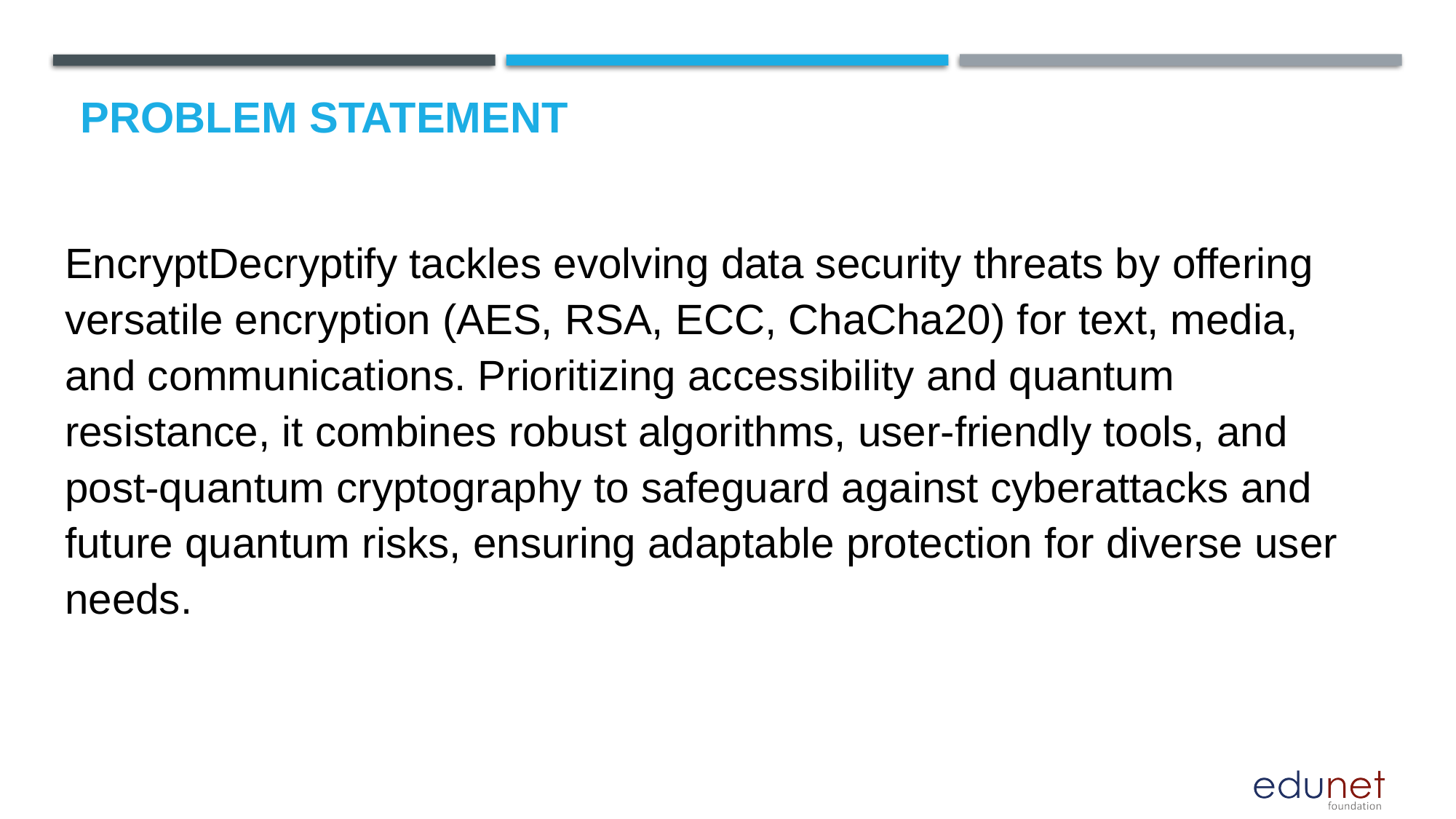

# Problem Statement
EncryptDecryptify tackles evolving data security threats by offering versatile encryption (AES, RSA, ECC, ChaCha20) for text, media, and communications. Prioritizing accessibility and quantum resistance, it combines robust algorithms, user-friendly tools, and post-quantum cryptography to safeguard against cyberattacks and future quantum risks, ensuring adaptable protection for diverse user needs.